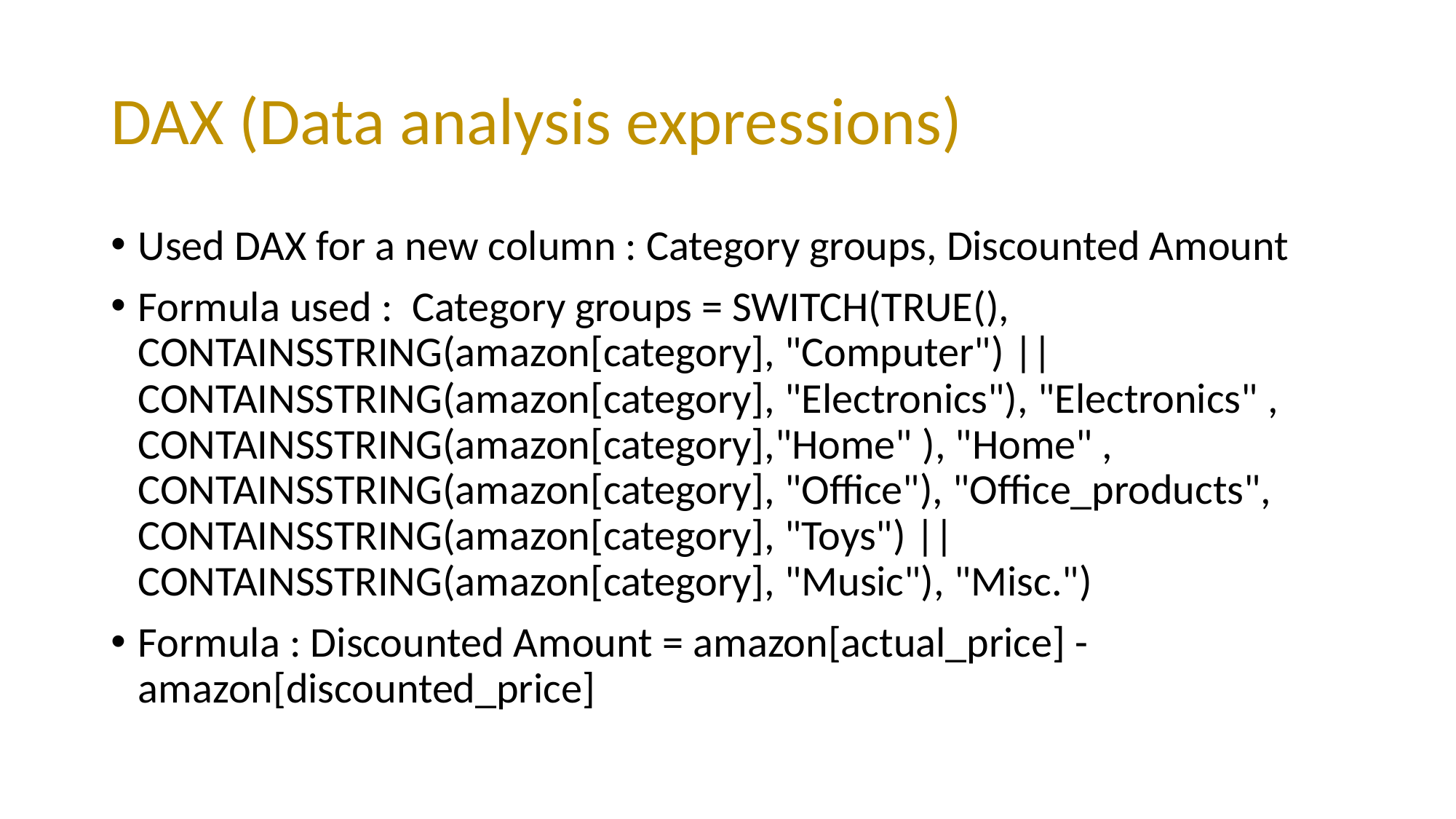

# DAX (Data analysis expressions)
Used DAX for a new column : Category groups, Discounted Amount
Formula used :  Category groups = SWITCH(TRUE(), CONTAINSSTRING(amazon[category], "Computer") || CONTAINSSTRING(amazon[category], "Electronics"), "Electronics" , CONTAINSSTRING(amazon[category],"Home" ), "Home" , CONTAINSSTRING(amazon[category], "Office"), "Office_products", CONTAINSSTRING(amazon[category], "Toys") || CONTAINSSTRING(amazon[category], "Music"), "Misc.")
Formula : Discounted Amount = amazon[actual_price] - amazon[discounted_price]